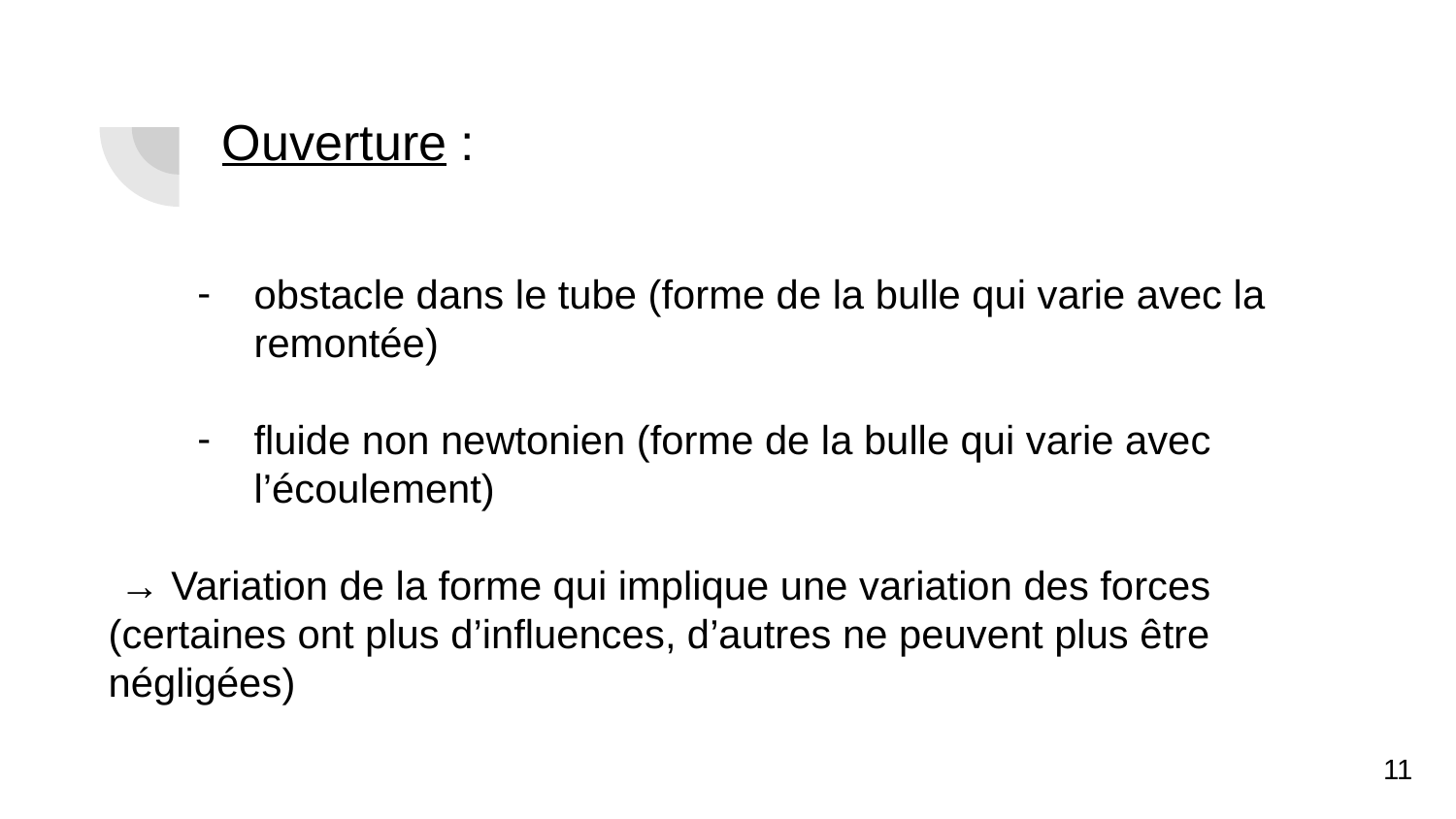

# Ouverture :
obstacle dans le tube (forme de la bulle qui varie avec la remontée)

fluide non newtonien (forme de la bulle qui varie avec l’écoulement)

 → Variation de la forme qui implique une variation des forces (certaines ont plus d’influences, d’autres ne peuvent plus être négligées)
11